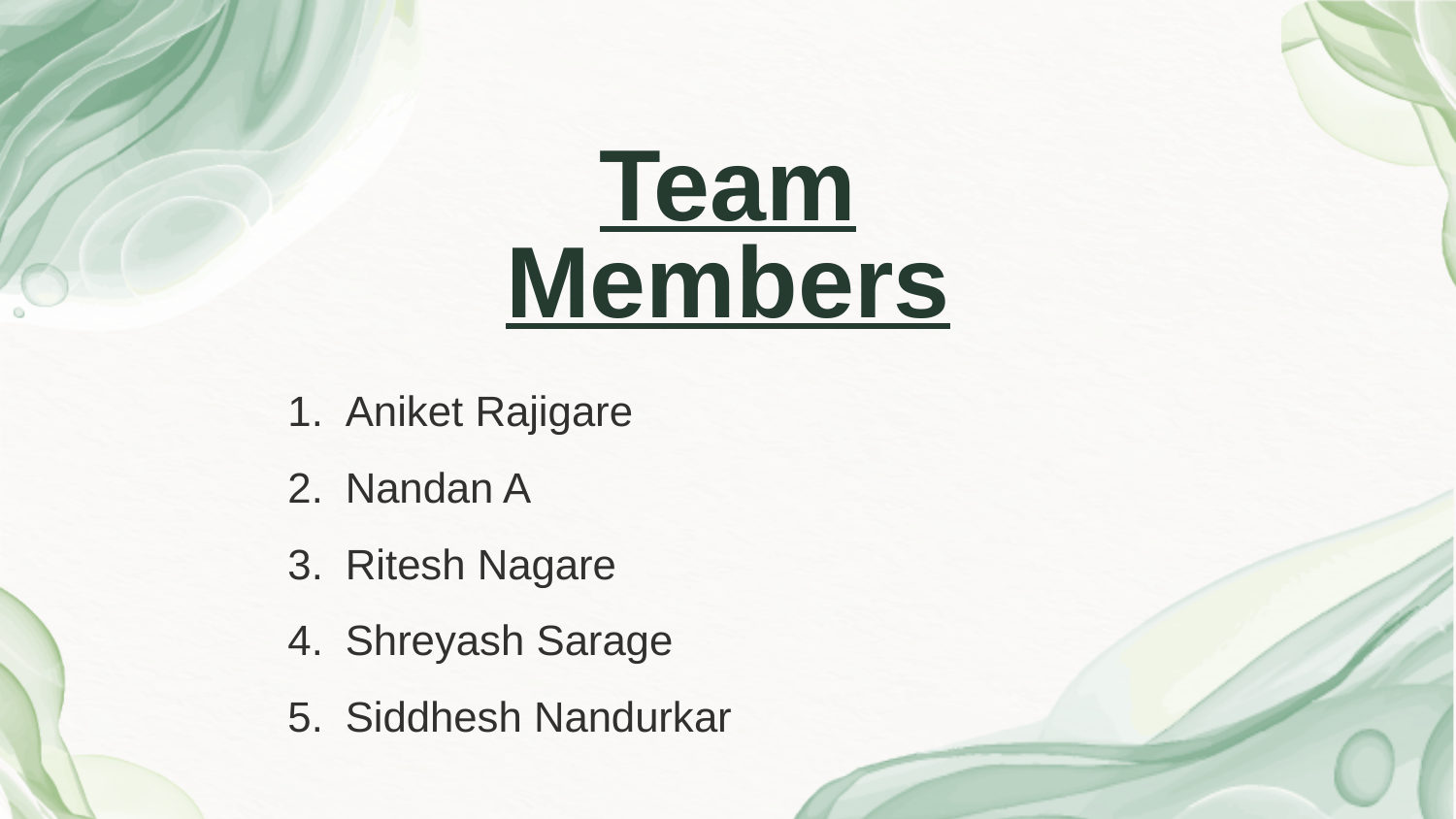

# Team Members
Aniket Rajigare
Nandan A
Ritesh Nagare
Shreyash Sarage
Siddhesh Nandurkar